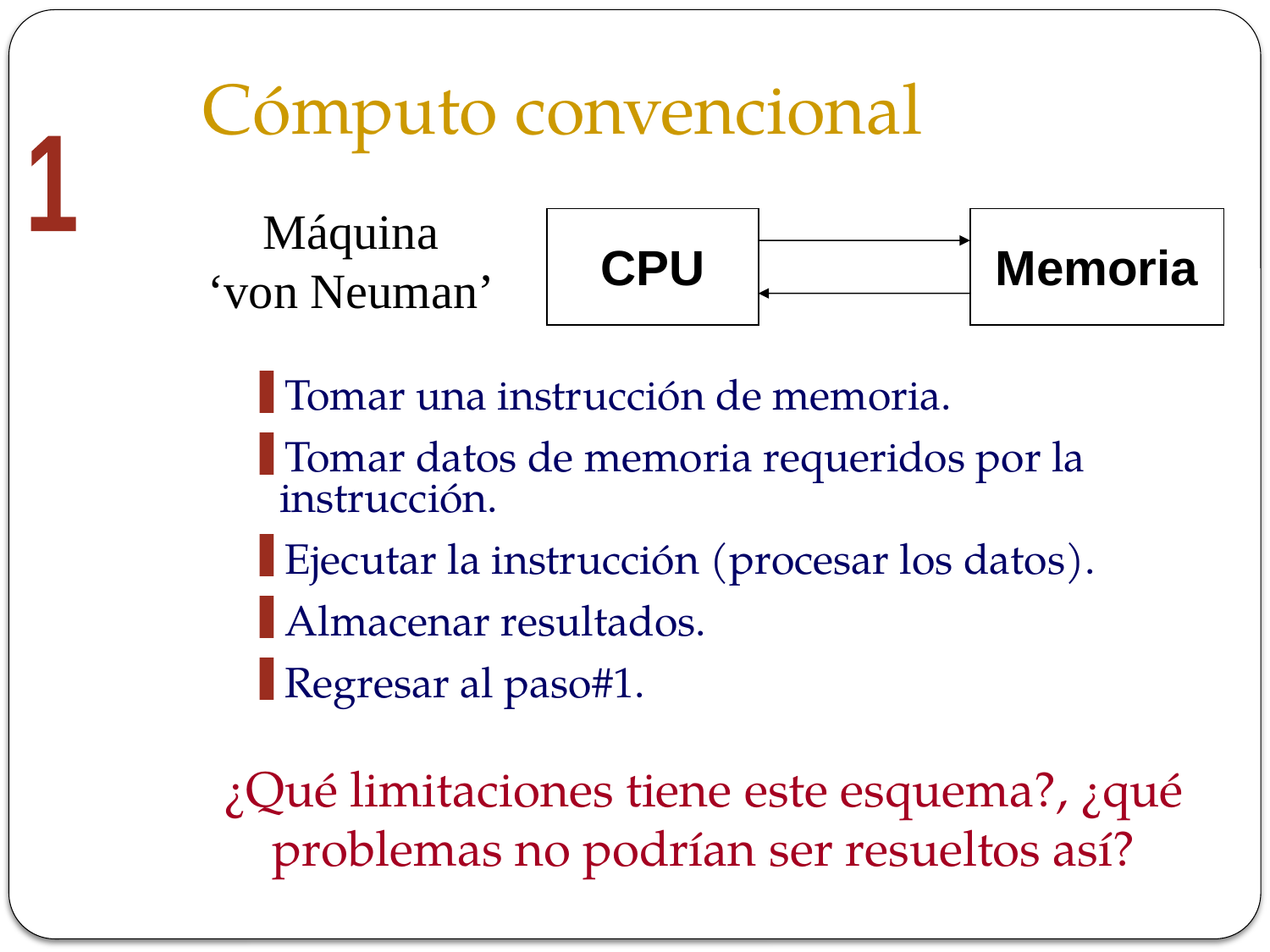

# Cómputo convencional
1
Máquina
‘von Neuman’

CPU
Memoria

Tomar una instrucción de memoria.
Tomar datos de memoria requeridos por la instrucción.
Ejecutar la instrucción (procesar los datos).
Almacenar resultados.
Regresar al paso#1.
¿Qué limitaciones tiene este esquema?, ¿qué problemas no podrían ser resueltos así?